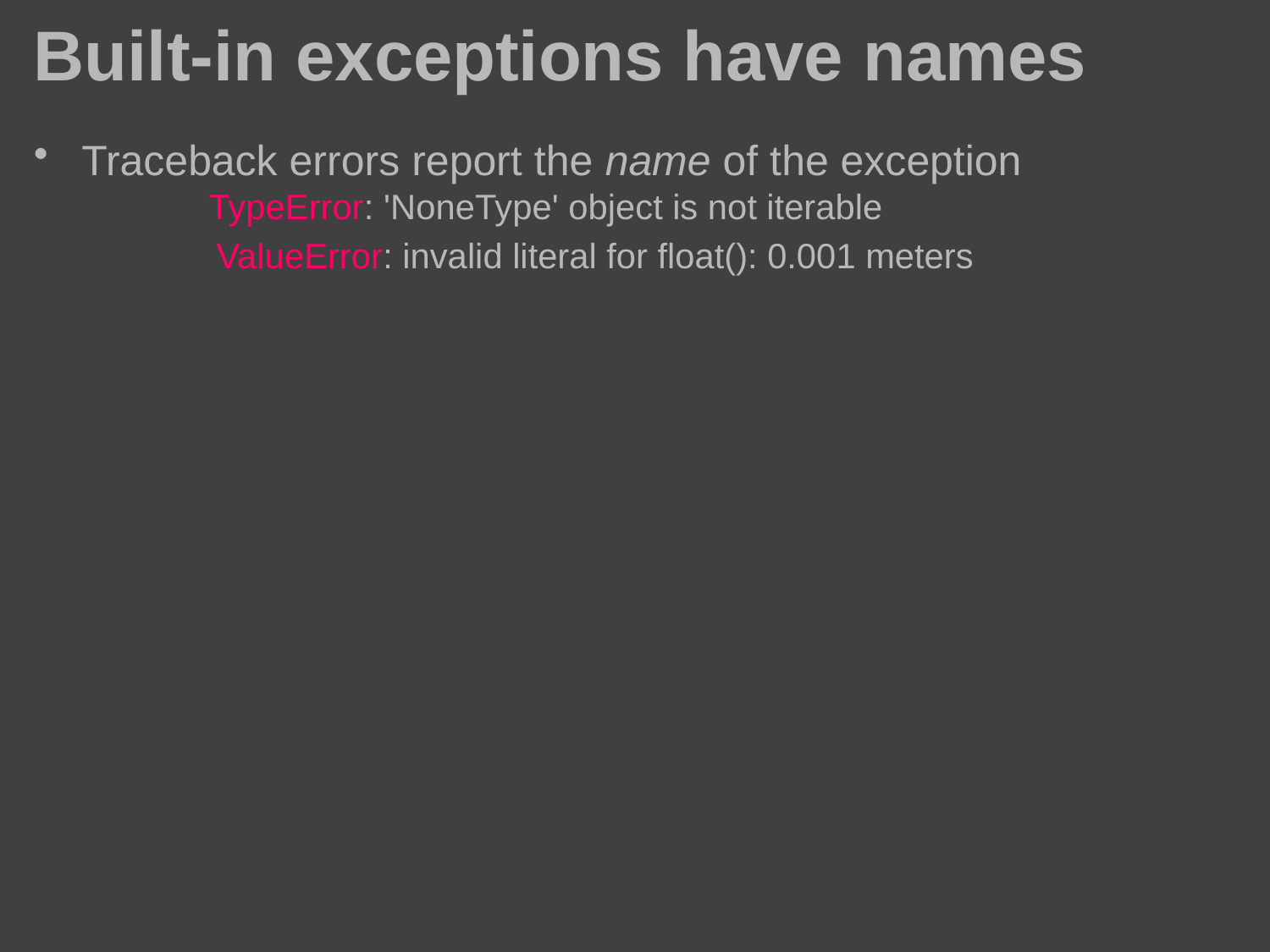

# Built-in exceptions have names
Traceback errors report the name of the exception
	TypeError: 'NoneType' object is not iterable
	ValueError: invalid literal for float(): 0.001 meters